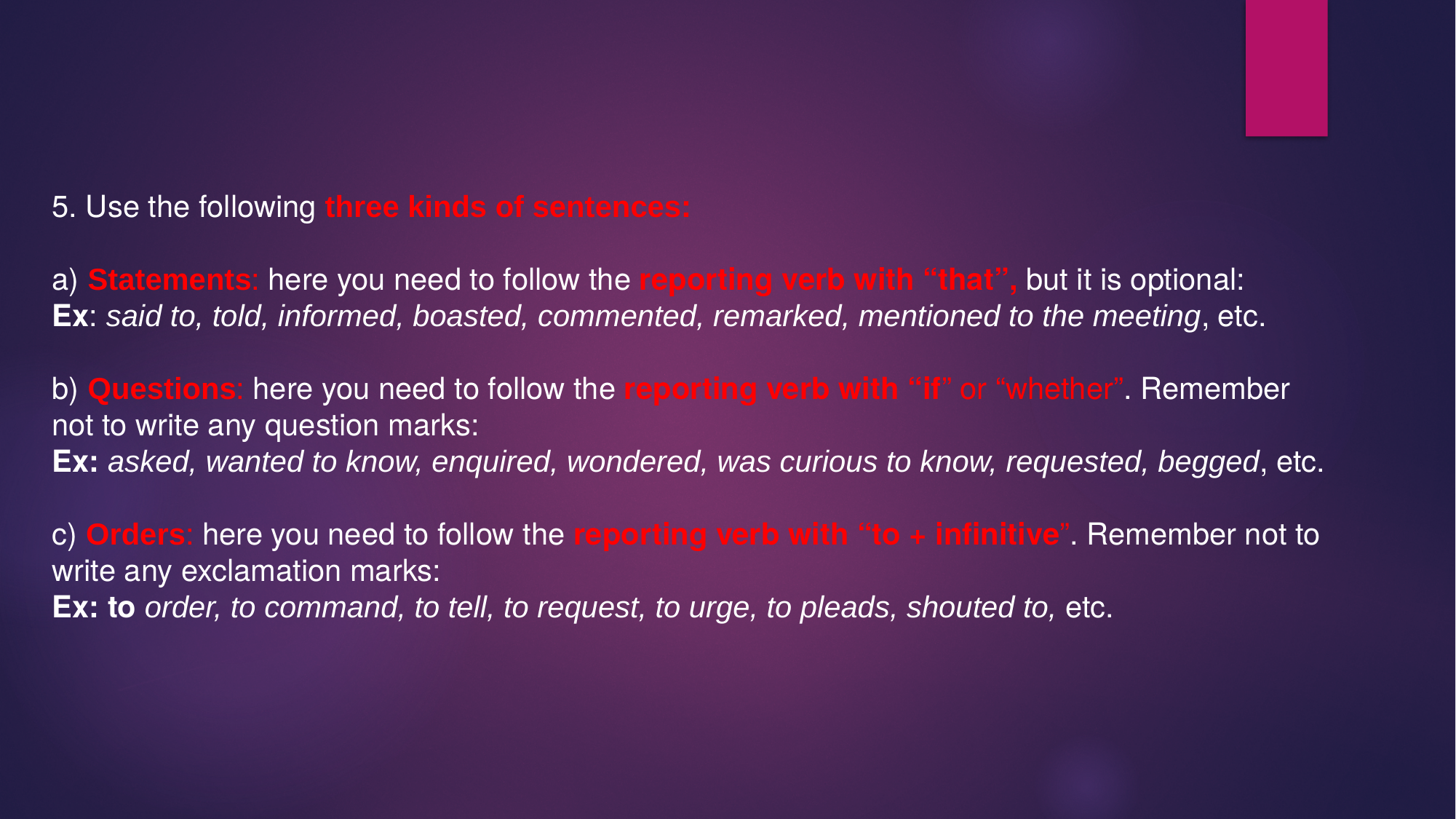

#
5. Use the following three kinds of sentences:

a) Statements: here you need to follow the reporting verb with “that”, but it is optional:
Ex: said to, told, informed, boasted, commented, remarked, mentioned to the meeting, etc.

b) Questions: here you need to follow the reporting verb with “if” or “whether”. Remember
not to write any question marks:
Ex: asked, wanted to know, enquired, wondered, was curious to know, requested, begged, etc.

c) Orders: here you need to follow the reporting verb with “to + infinitive”. Remember not to write any exclamation marks:
Ex: to order, to command, to tell, to request, to urge, to pleads, shouted to, etc.